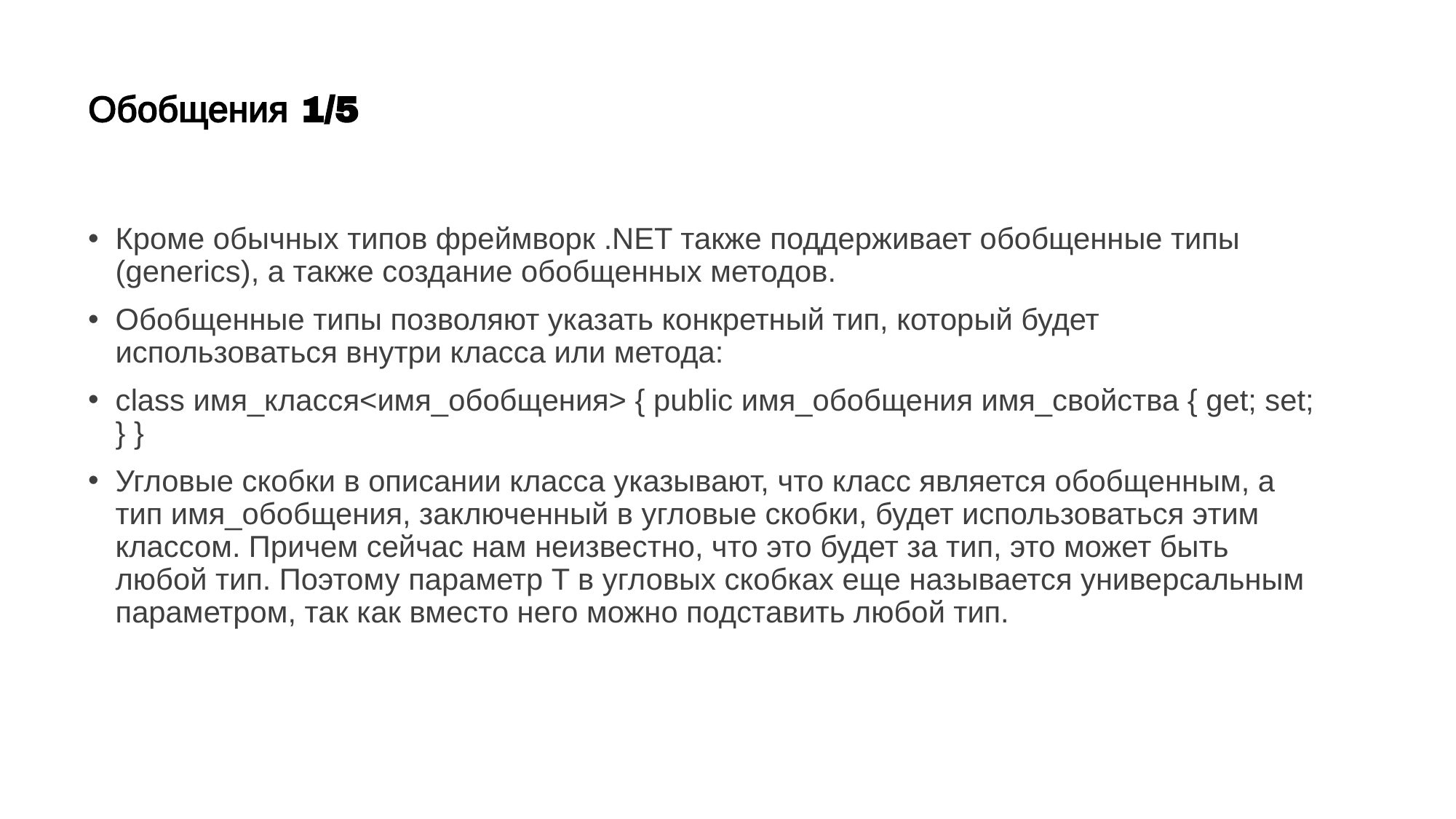

# Обобщения 1/5
Кроме обычных типов фреймворк .NET также поддерживает обобщенные типы (generics), а также создание обобщенных методов.
Обобщенные типы позволяют указать конкретный тип, который будет использоваться внутри класса или метода:
class имя_класся<имя_обобщения> { public имя_обобщения имя_свойства { get; set; } }
Угловые скобки в описании класса указывают, что класс является обобщенным, а тип имя_обобщения, заключенный в угловые скобки, будет использоваться этим классом. Причем сейчас нам неизвестно, что это будет за тип, это может быть любой тип. Поэтому параметр T в угловых скобках еще называется универсальным параметром, так как вместо него можно подставить любой тип.